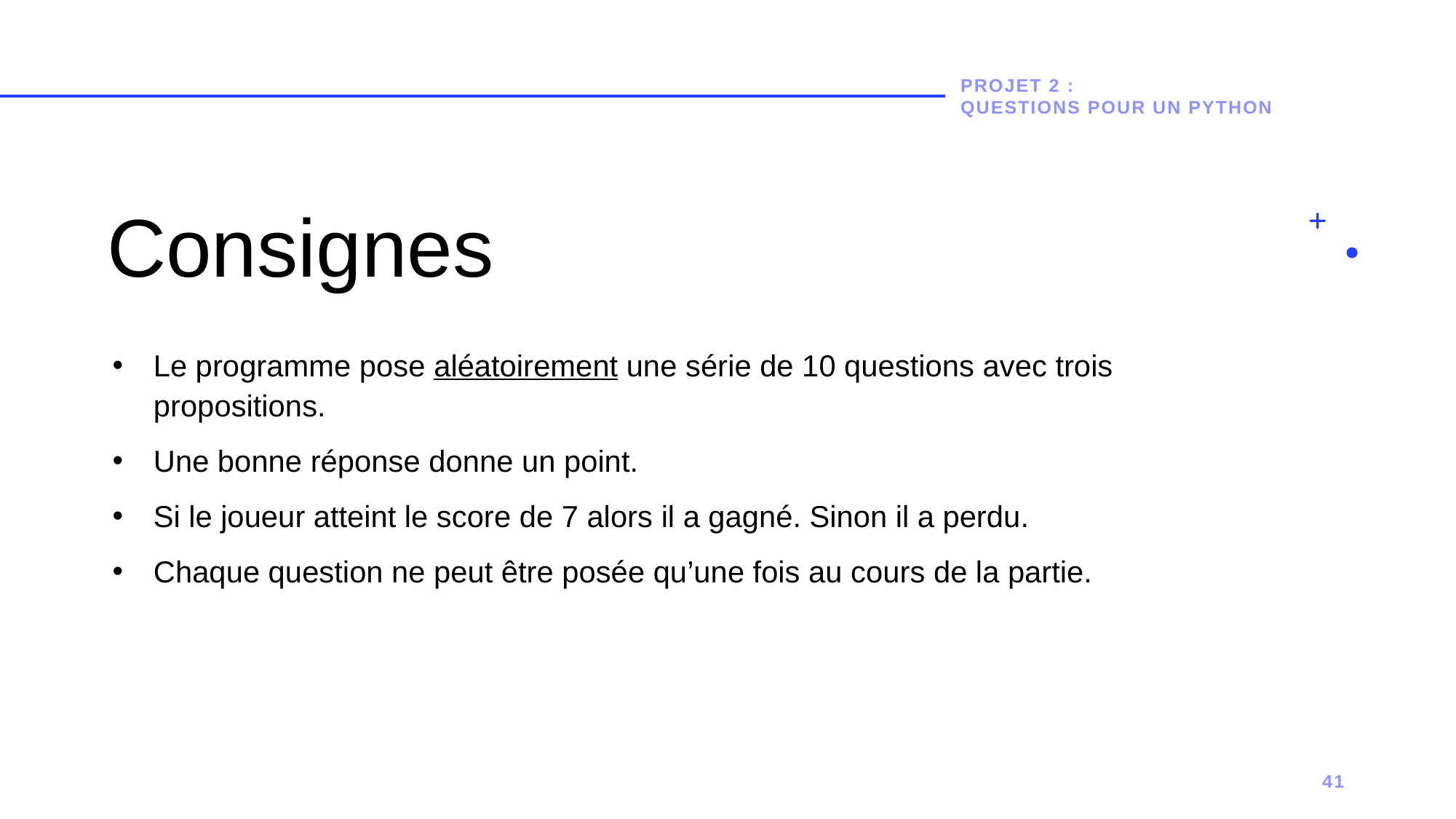

PROJET 2 :
questions pour un python
# Consignes
Le programme pose aléatoirement une série de 10 questions avec trois propositions.
Une bonne réponse donne un point.
Si le joueur atteint le score de 7 alors il a gagné. Sinon il a perdu.
Chaque question ne peut être posée qu’une fois au cours de la partie.
41